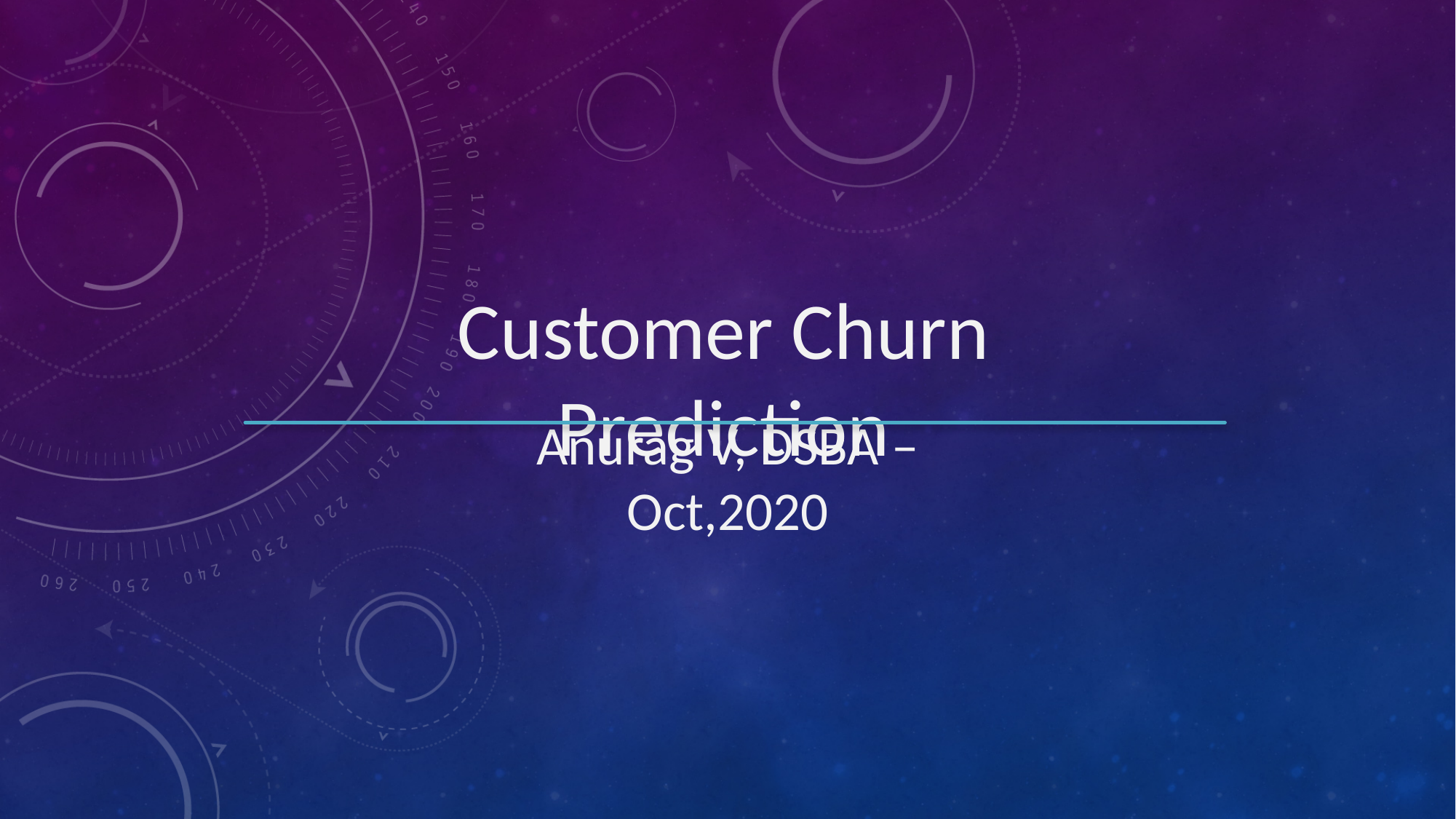

Customer Churn Prediction
Anurag V, DSBA – Oct,2020